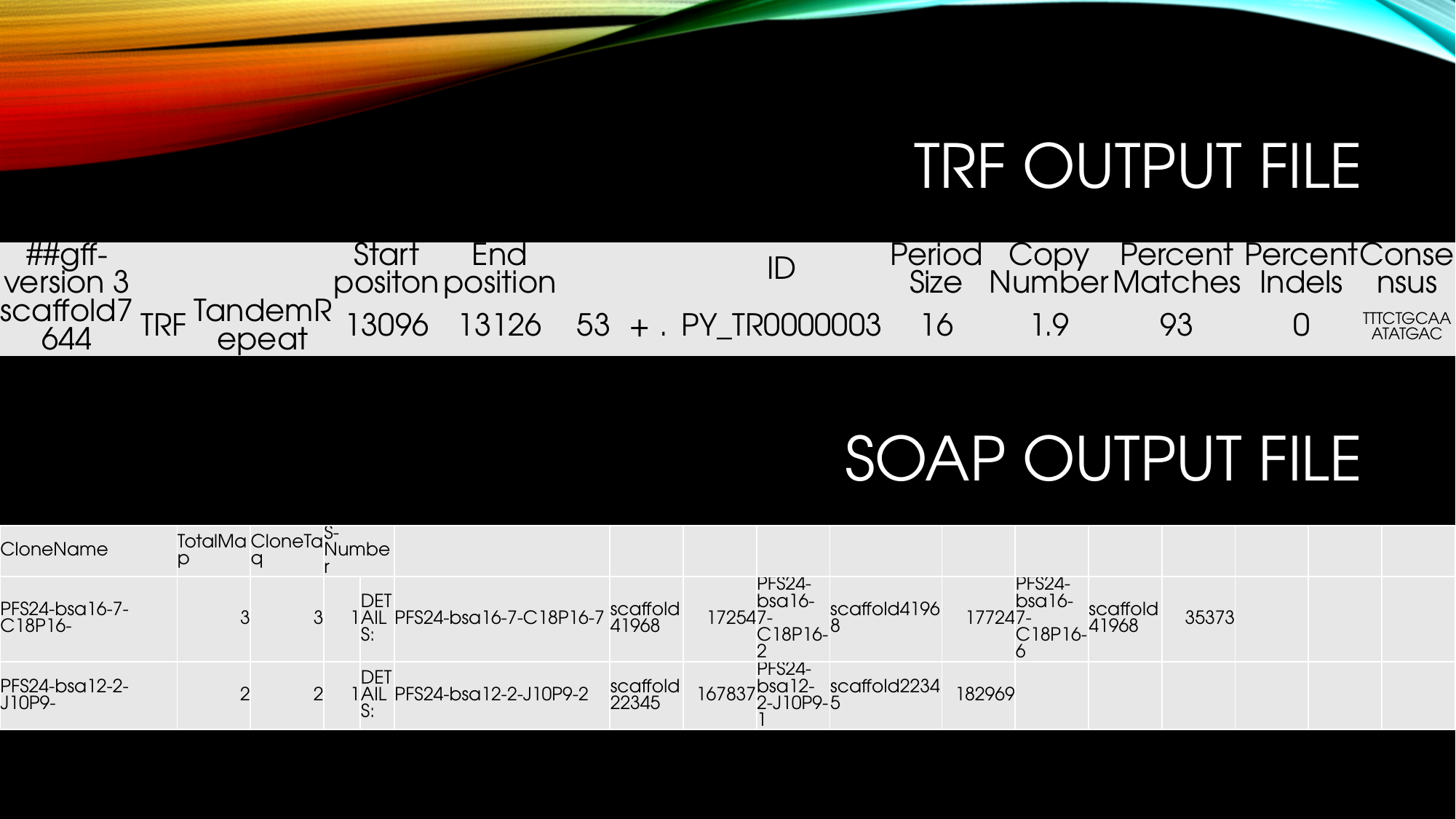

# TRF Output file
| ##gff-version 3 |  |  | Start positon | End position |  |  |  | ID | PeriodSize | Copy Number | Percent Matches | Percent Indels | Consensus |
| --- | --- | --- | --- | --- | --- | --- | --- | --- | --- | --- | --- | --- | --- |
| scaffold7644 | TRF | TandemRepeat | 13096 | 13126 | 53 | + | . | PY\_TR0000003 | 16 | 1.9 | 93 | 0 | TTTCTGCAAATATGAC |
SOAP Output file
| CloneName | TotalMap | CloneTaq | S-Number |  |  |  |  |  |  |  |  |  |  |  |  |  |
| --- | --- | --- | --- | --- | --- | --- | --- | --- | --- | --- | --- | --- | --- | --- | --- | --- |
| PFS24-bsa16-7-C18P16- | 3 | 3 | 1 | DETAILS: | PFS24-bsa16-7-C18P16-7 | scaffold41968 | 17254 | PFS24-bsa16-7-C18P16-2 | scaffold41968 | 17724 | PFS24-bsa16-7-C18P16-6 | scaffold41968 | 35373 |  |  |  |
| PFS24-bsa12-2-J10P9- | 2 | 2 | 1 | DETAILS: | PFS24-bsa12-2-J10P9-2 | scaffold22345 | 167837 | PFS24-bsa12-2-J10P9-1 | scaffold22345 | 182969 |  |  |  |  |  |  |